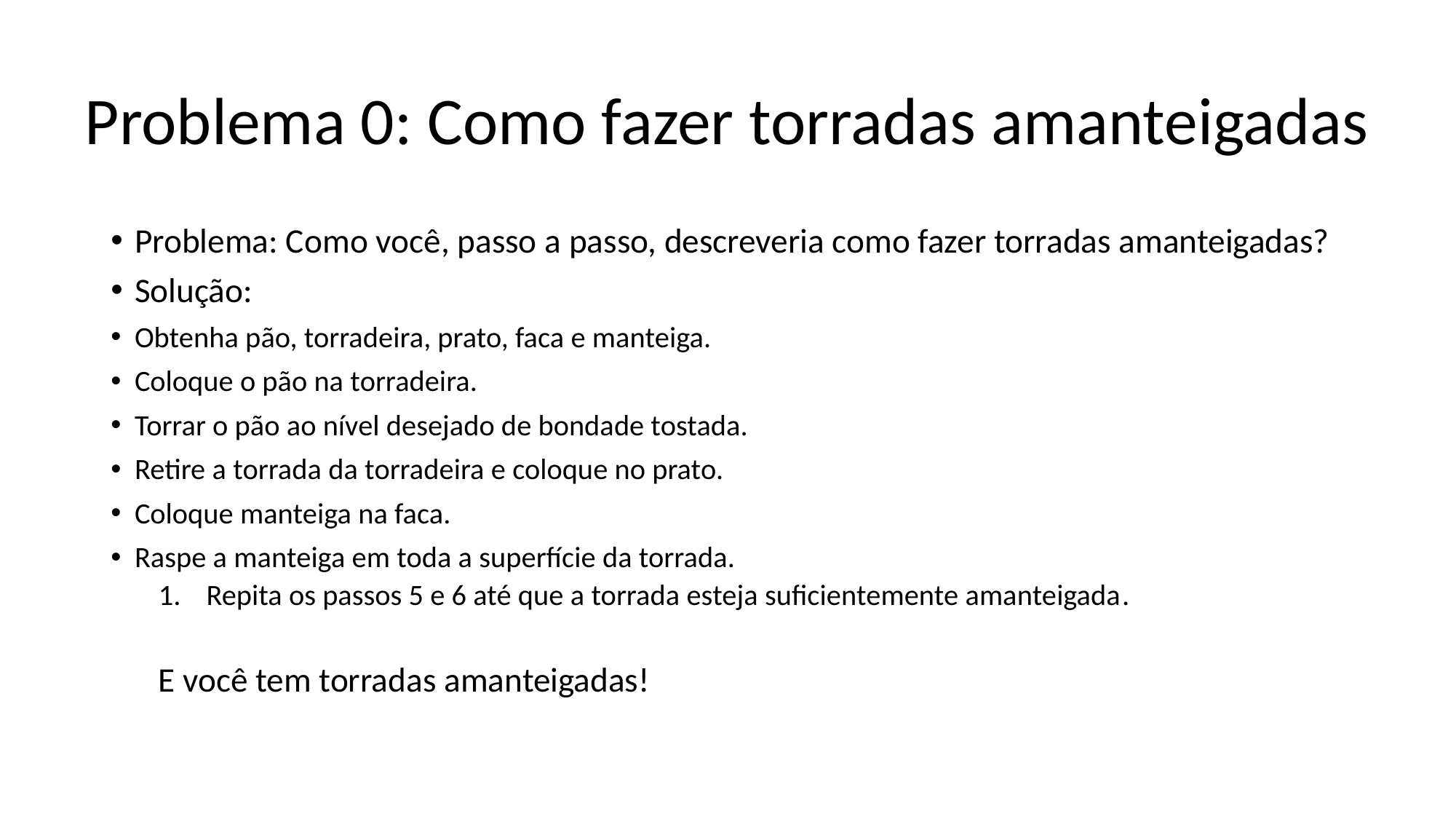

# Problema 0: Como fazer torradas amanteigadas
Problema: Como você, passo a passo, descreveria como fazer torradas amanteigadas?
Solução:
Obtenha pão, torradeira, prato, faca e manteiga.
Coloque o pão na torradeira.
Torrar o pão ao nível desejado de bondade tostada.
Retire a torrada da torradeira e coloque no prato.
Coloque manteiga na faca.
Raspe a manteiga em toda a superfície da torrada.
Repita os passos 5 e 6 até que a torrada esteja suficientemente amanteigada.

E você tem torradas amanteigadas!